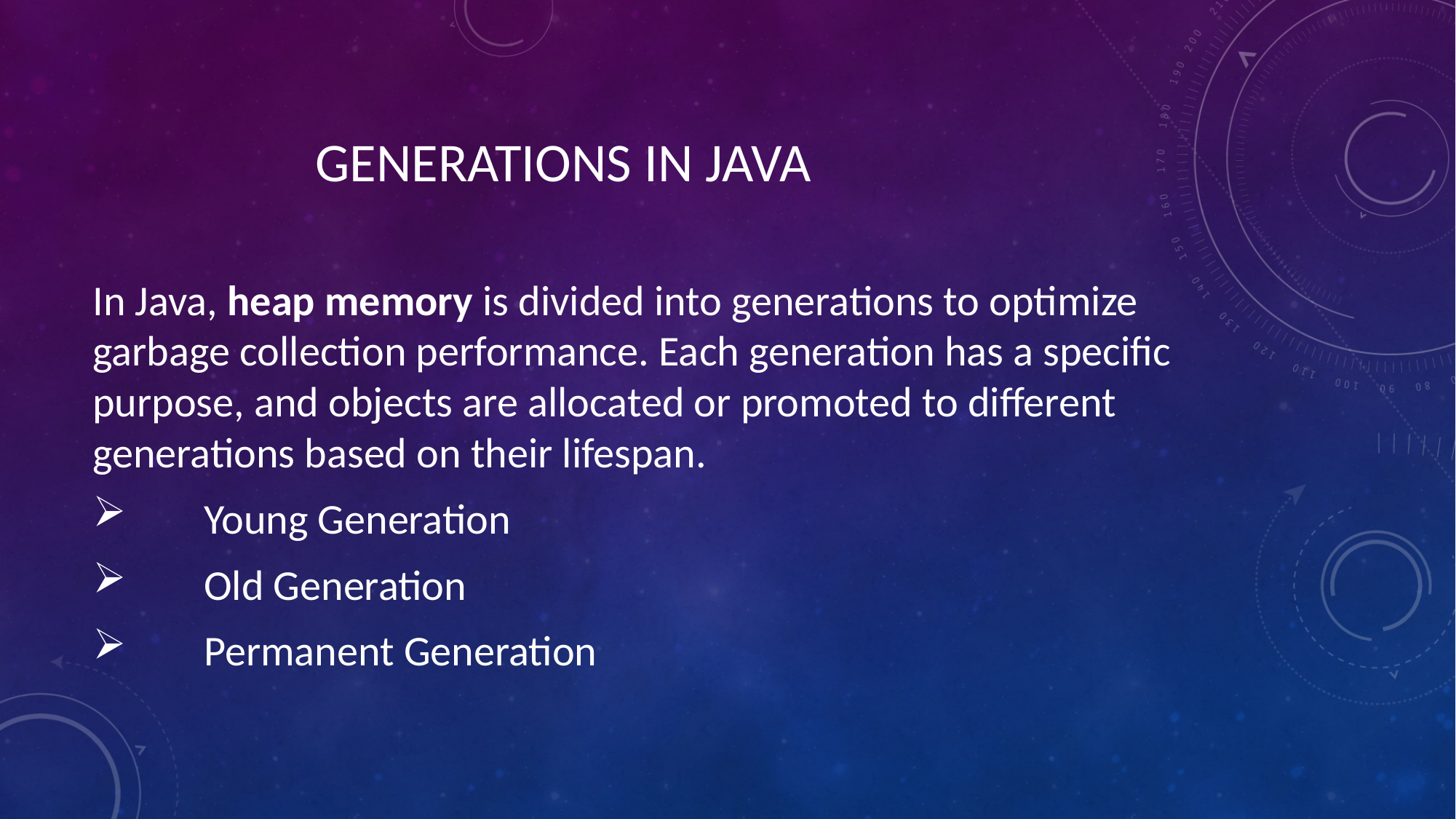

# Generations in java
In Java, heap memory is divided into generations to optimize garbage collection performance. Each generation has a specific purpose, and objects are allocated or promoted to different generations based on their lifespan.
        Young Generation
        Old Generation
        Permanent Generation